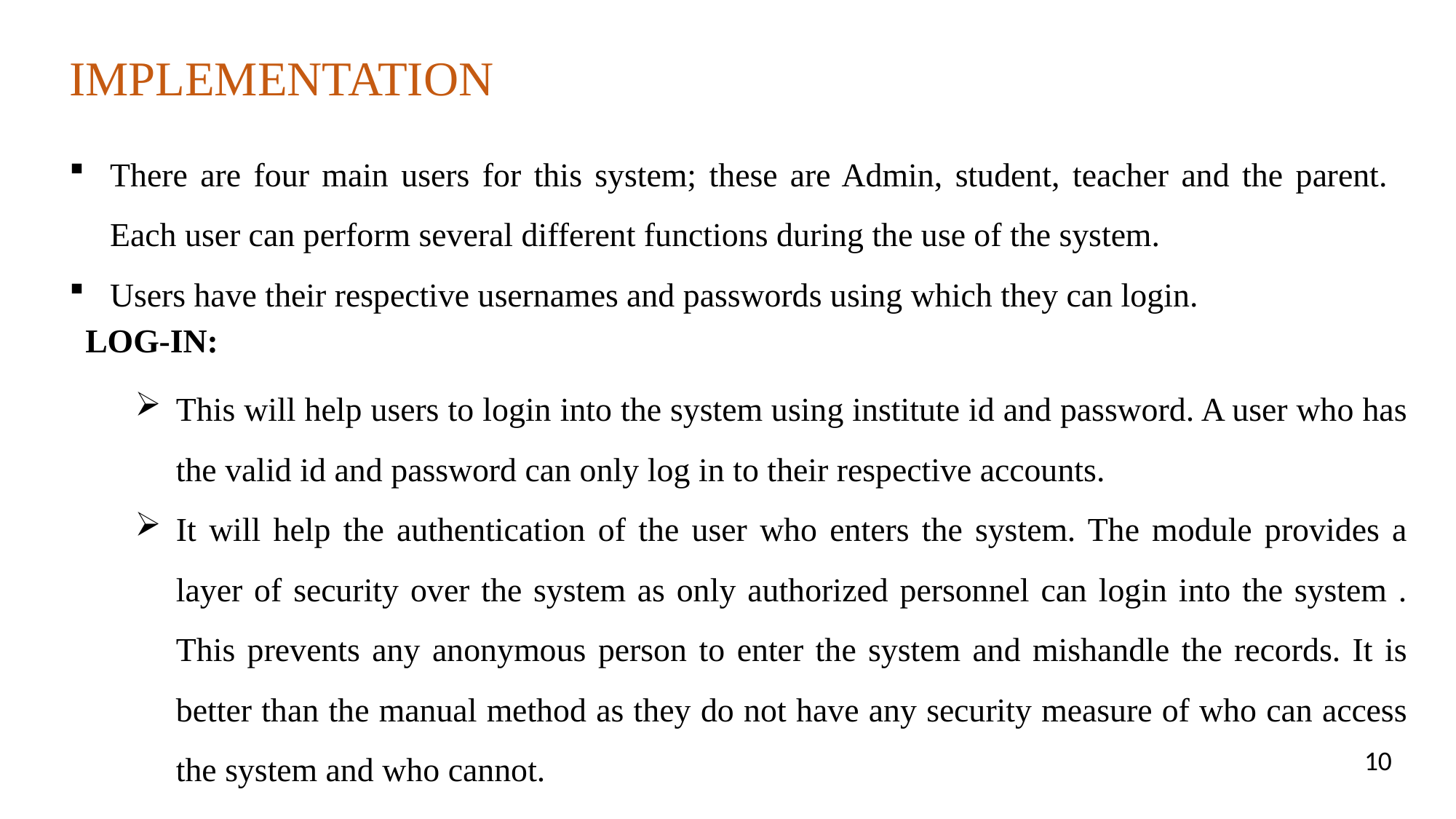

IMPLEMENTATION
There are four main users for this system; these are Admin, student, teacher and the parent. Each user can perform several different functions during the use of the system.
Users have their respective usernames and passwords using which they can login.
LOG-IN:
This will help users to login into the system using institute id and password. A user who has the valid id and password can only log in to their respective accounts.
It will help the authentication of the user who enters the system. The module provides a layer of security over the system as only authorized personnel can login into the system . This prevents any anonymous person to enter the system and mishandle the records. It is better than the manual method as they do not have any security measure of who can access the system and who cannot.
10